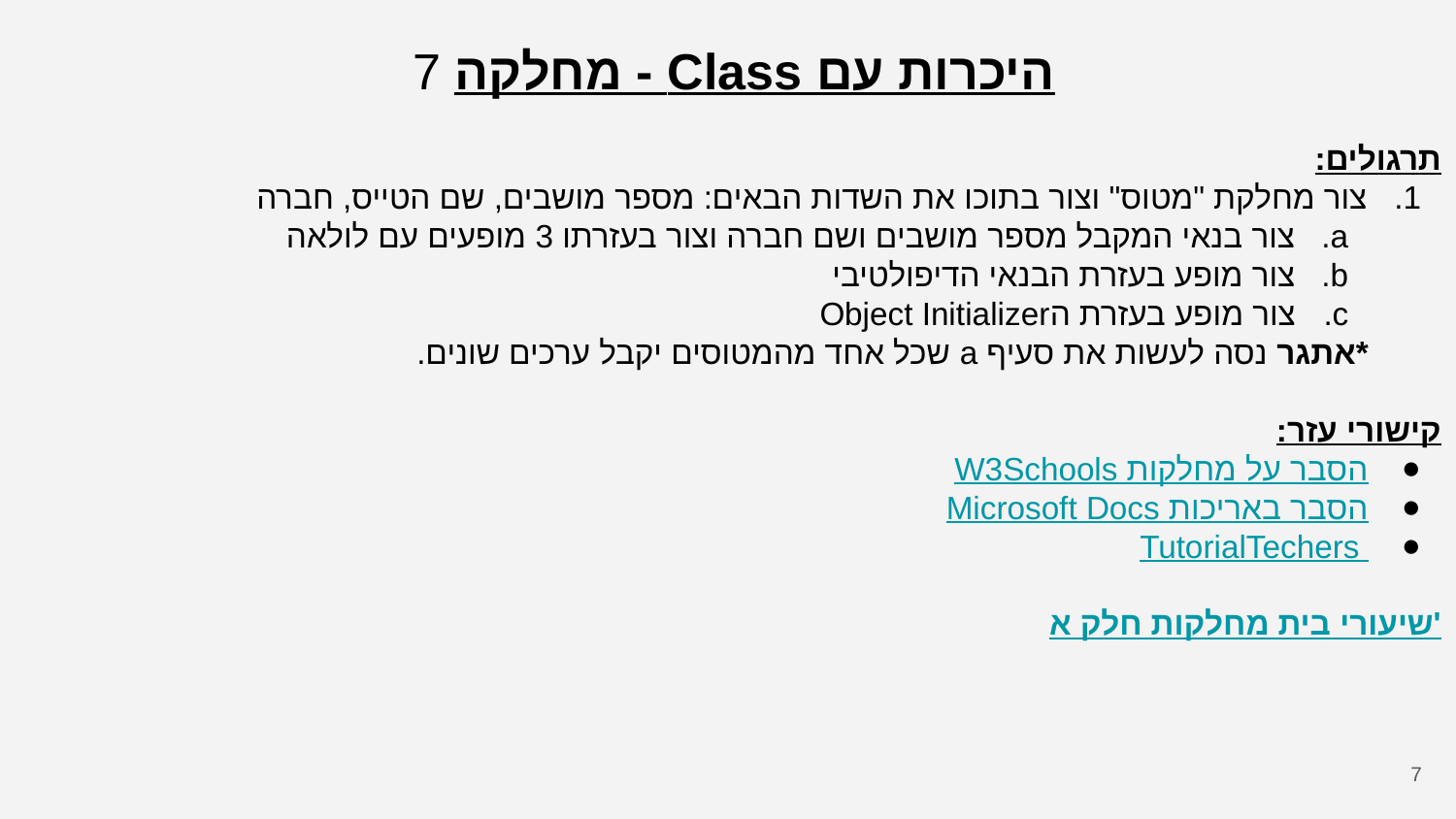

היכרות עם Class - מחלקה 7

תרגולים:
צור מחלקת "מטוס" וצור בתוכו את השדות הבאים: מספר מושבים, שם הטייס, חברה
צור בנאי המקבל מספר מושבים ושם חברה וצור בעזרתו 3 מופעים עם לולאה
צור מופע בעזרת הבנאי הדיפולטיבי
צור מופע בעזרת הObject Initializer
*אתגר נסה לעשות את סעיף a שכל אחד מהמטוסים יקבל ערכים שונים.

קישורי עזר:
W3Schools הסבר על מחלקות
Microsoft Docs הסבר באריכות
TutorialTechers

שיעורי בית מחלקות חלק א'
7